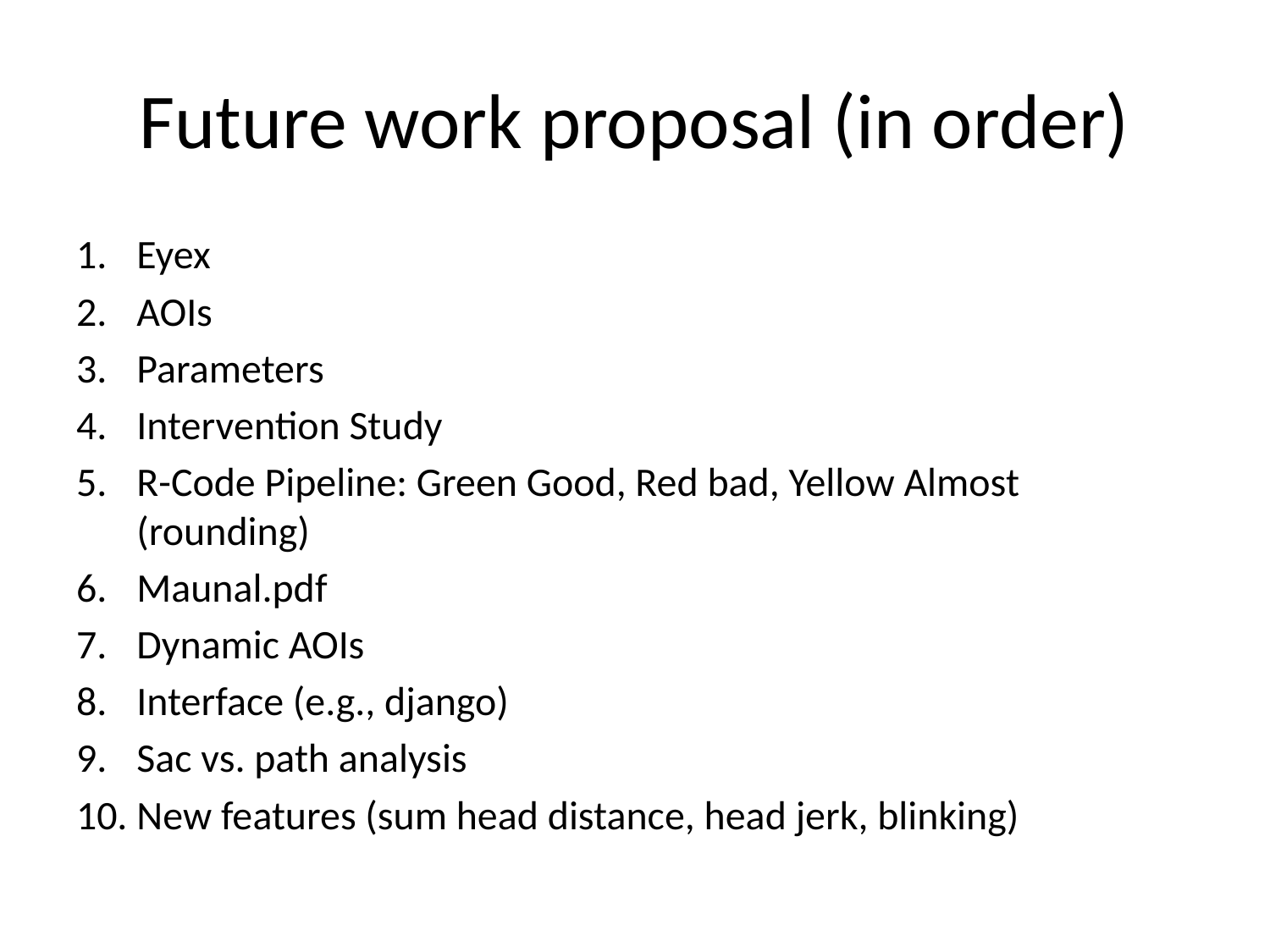

# Future work proposal (in order)
Eyex
AOIs
Parameters
Intervention Study
R-Code Pipeline: Green Good, Red bad, Yellow Almost (rounding)
Maunal.pdf
Dynamic AOIs
Interface (e.g., django)
Sac vs. path analysis
New features (sum head distance, head jerk, blinking)